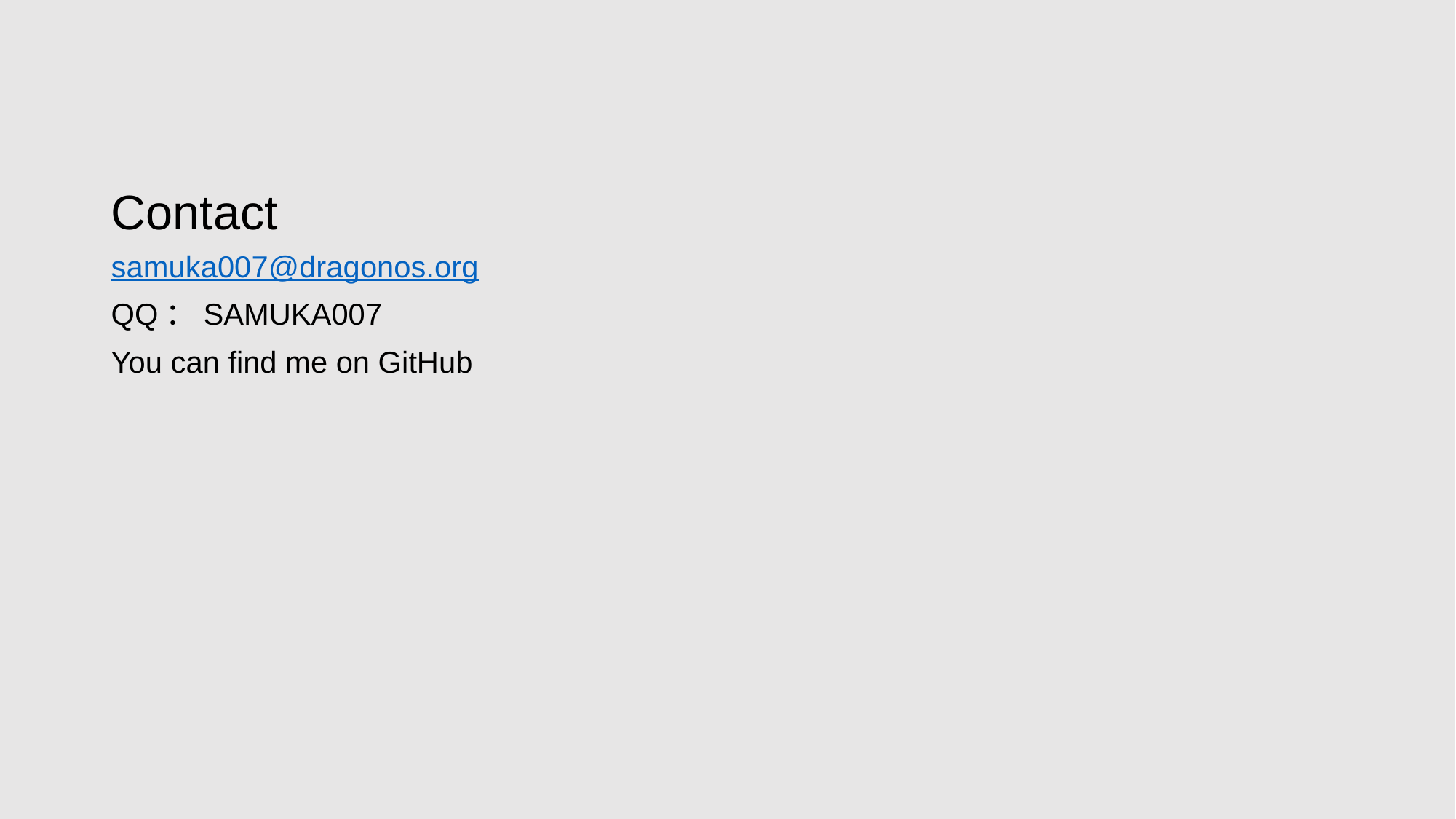

# Contact

samuka007@dragonos.org
QQ：SAMUKA007
You can find me on GitHub